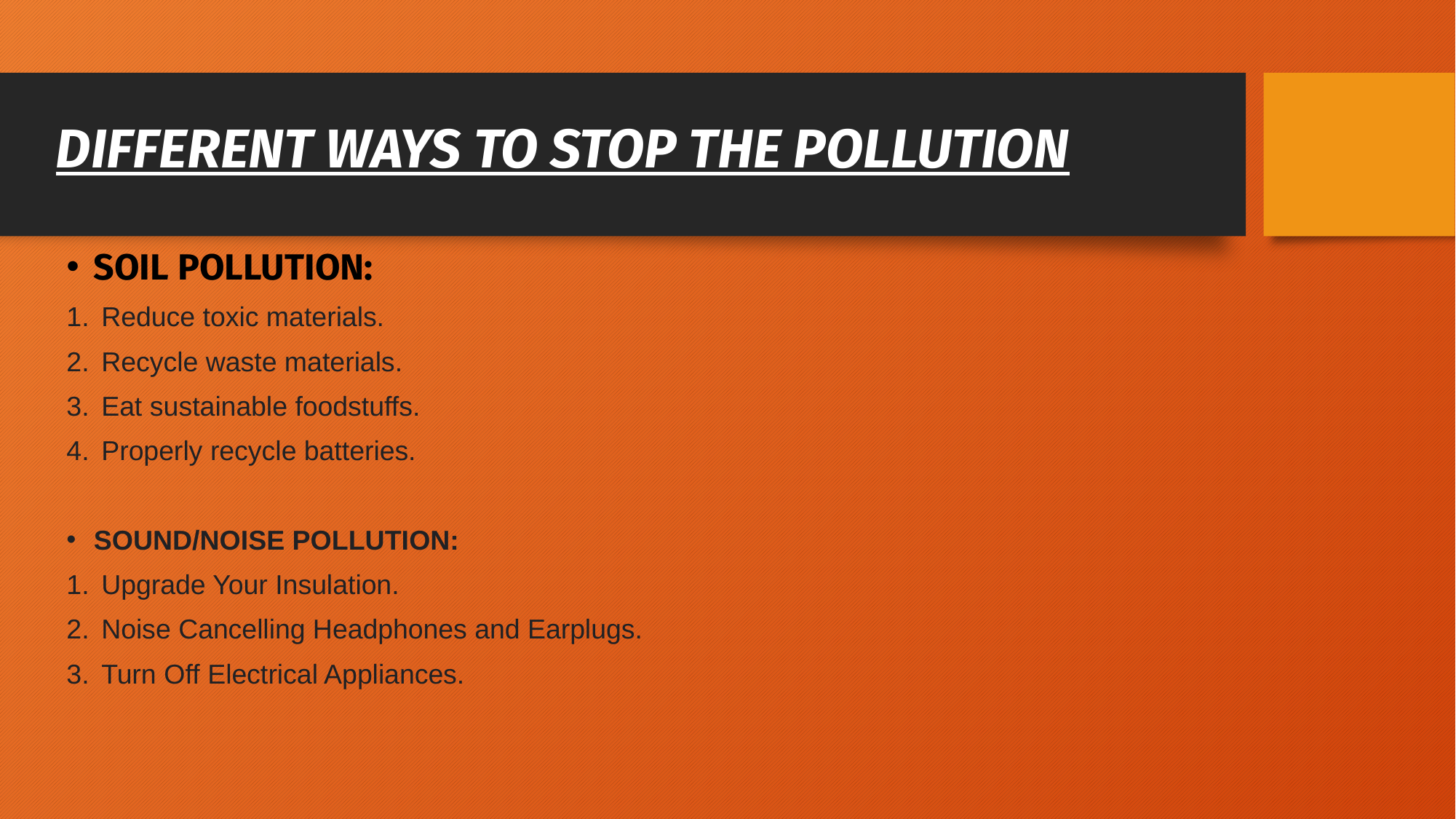

# DIFFERENT WAYS TO STOP THE POLLUTION
SOIL POLLUTION:
 Reduce toxic materials.
 Recycle waste materials.
 Eat sustainable foodstuffs.
 Properly recycle batteries.

SOUND/NOISE POLLUTION:
 Upgrade Your Insulation.
 Noise Cancelling Headphones and Earplugs.
 Turn Off Electrical Appliances.